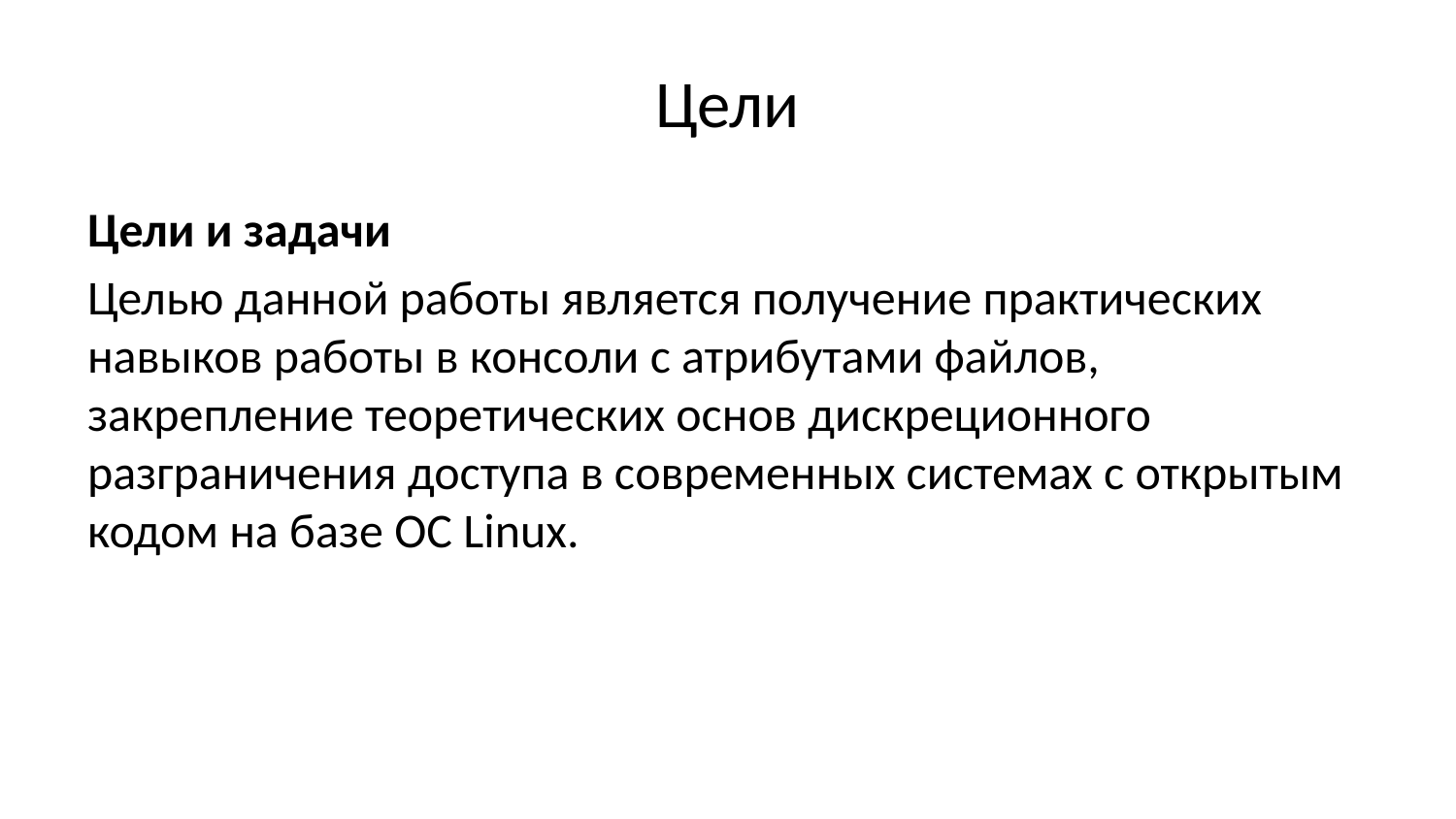

# Цели
Цели и задачи
Целью данной работы является получение практических навыков работы в консоли с атрибутами файлов, закрепление теоретических основ дискреционного разграничения доступа в современных системах с открытым кодом на базе ОС Linux.